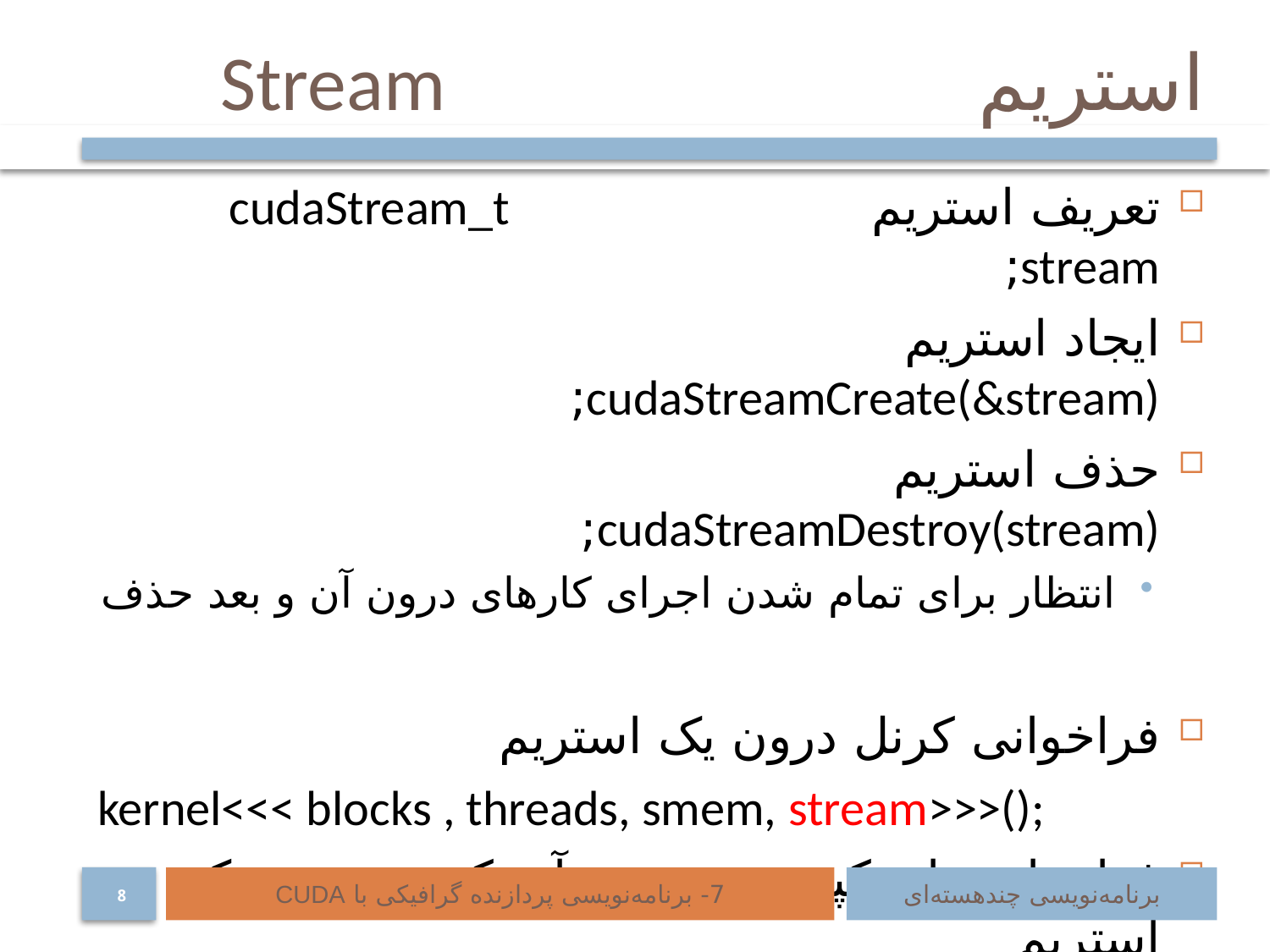

# استریم					     Stream
تعریف استریم				 cudaStream_t stream;
ایجاد استریم			cudaStreamCreate(&stream);
حذف استریم                       cudaStreamDestroy(stream);
انتظار برای تمام شدن اجرای کارهای درون آن و بعد حذف

فراخوانی کرنل درون یک استریم
kernel<<< blocks , threads, smem, stream>>>();
فراخوانی تابع کپی به صورت آسنکرون درون یک استریم
cudaMemcpyAsync( dst, src, size, dir, stream);
7- برنامه‌نویسی پردازنده گرافیکی با CUDA
برنامه‌نویسی چند‌هسته‌ای
8